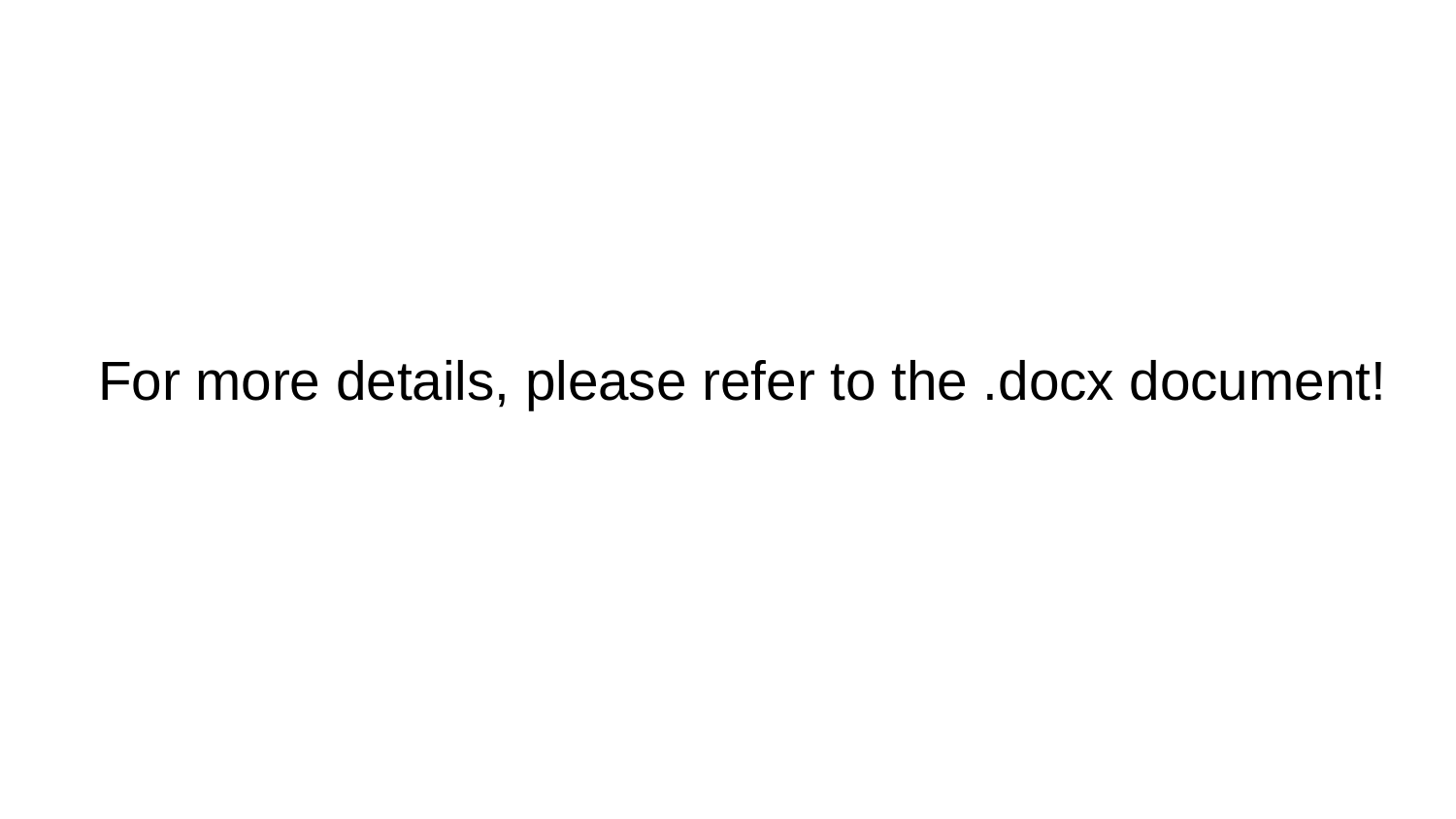

# For more details, please refer to the .docx document!